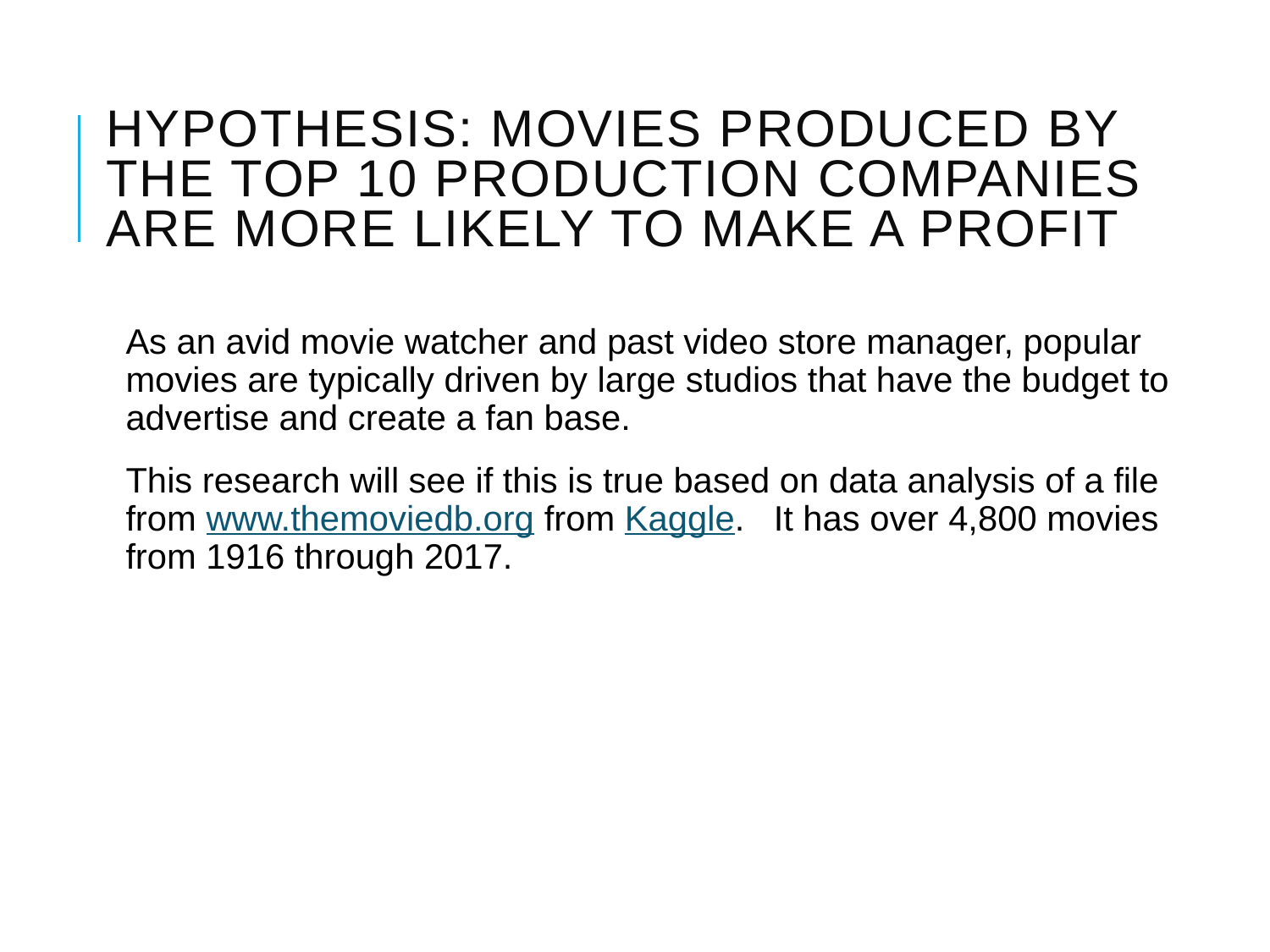

# Hypothesis: Movies produced by the top 10 production companies are more likely to make a profit
As an avid movie watcher and past video store manager, popular movies are typically driven by large studios that have the budget to advertise and create a fan base.
This research will see if this is true based on data analysis of a file from www.themoviedb.org from Kaggle.   It has over 4,800 movies from 1916 through 2017.